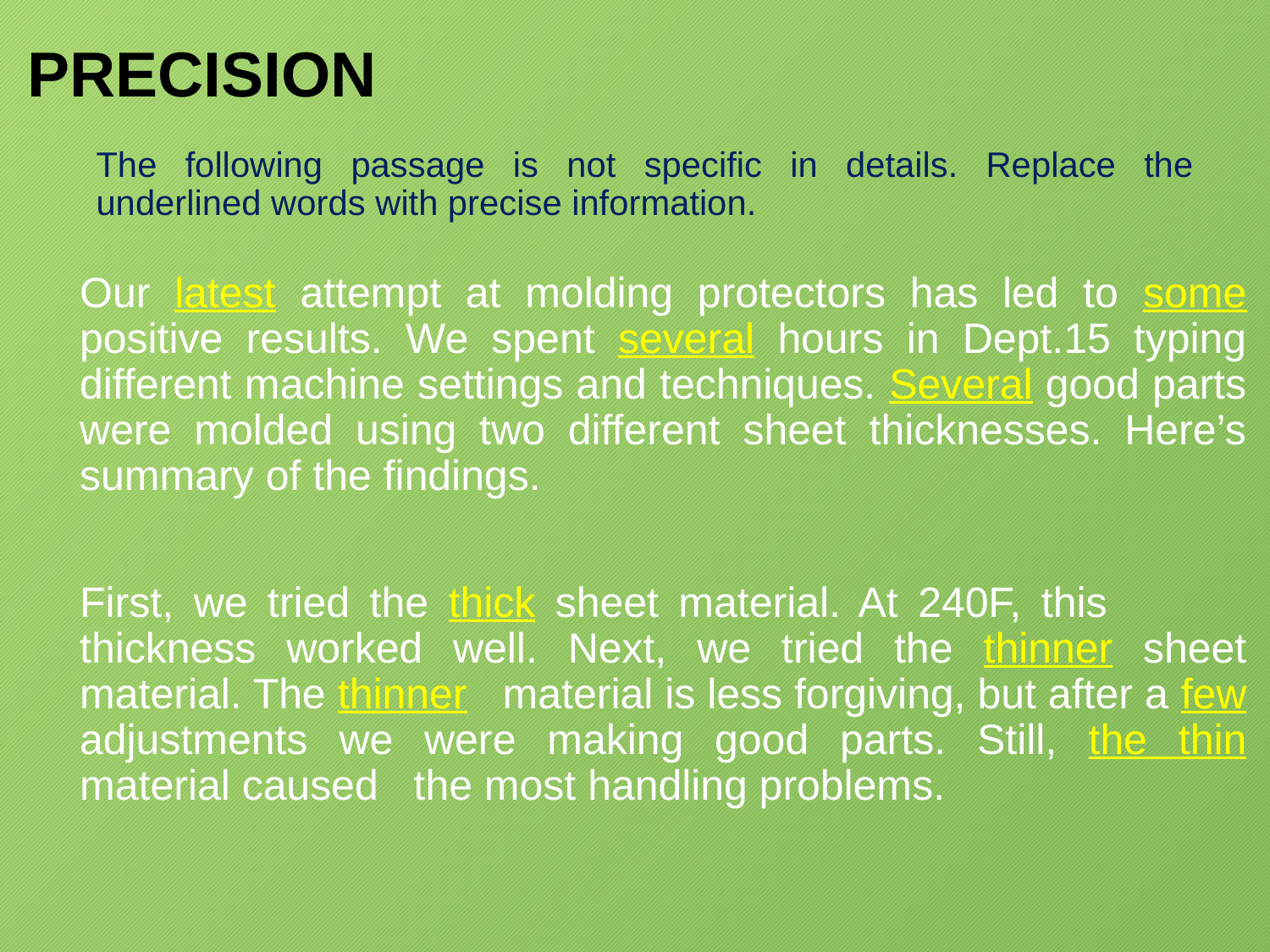

# PRECISION
The following passage is not specific in details. Replace the underlined words with precise information.
Our latest attempt at molding protectors has led to some positive results. We spent several hours in Dept.15 typing different machine settings and techniques. Several good parts were molded using two different sheet thicknesses. Here’s summary of the findings.

First, we tried the thick sheet material. At 240F, this        thickness worked well. Next, we tried the thinner sheet material. The thinner   material is less forgiving, but after a few adjustments we were making good parts. Still, the thin material caused   the most handling problems.